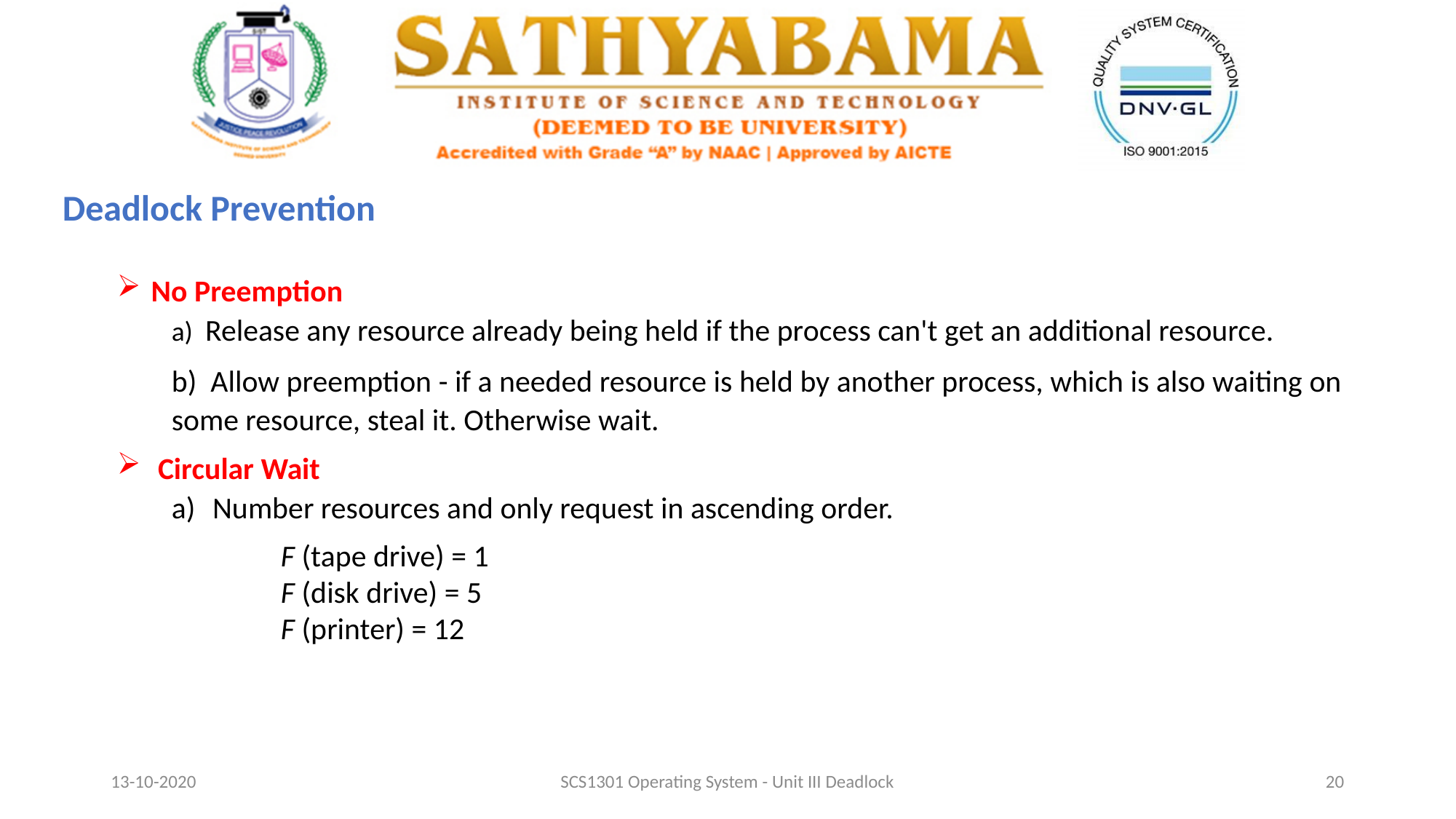

Deadlock Prevention

No Preemption
a)  Release any resource already being held if the process can't get an additional resource.
b)  Allow preemption - if a needed resource is held by another process, which is also waiting on some resource, steal it. Otherwise wait.
Circular Wait
Number resources and only request in ascending order.
F (tape drive) = 1
F (disk drive) = 5
F (printer) = 12

13-10-2020
SCS1301 Operating System - Unit III Deadlock
20